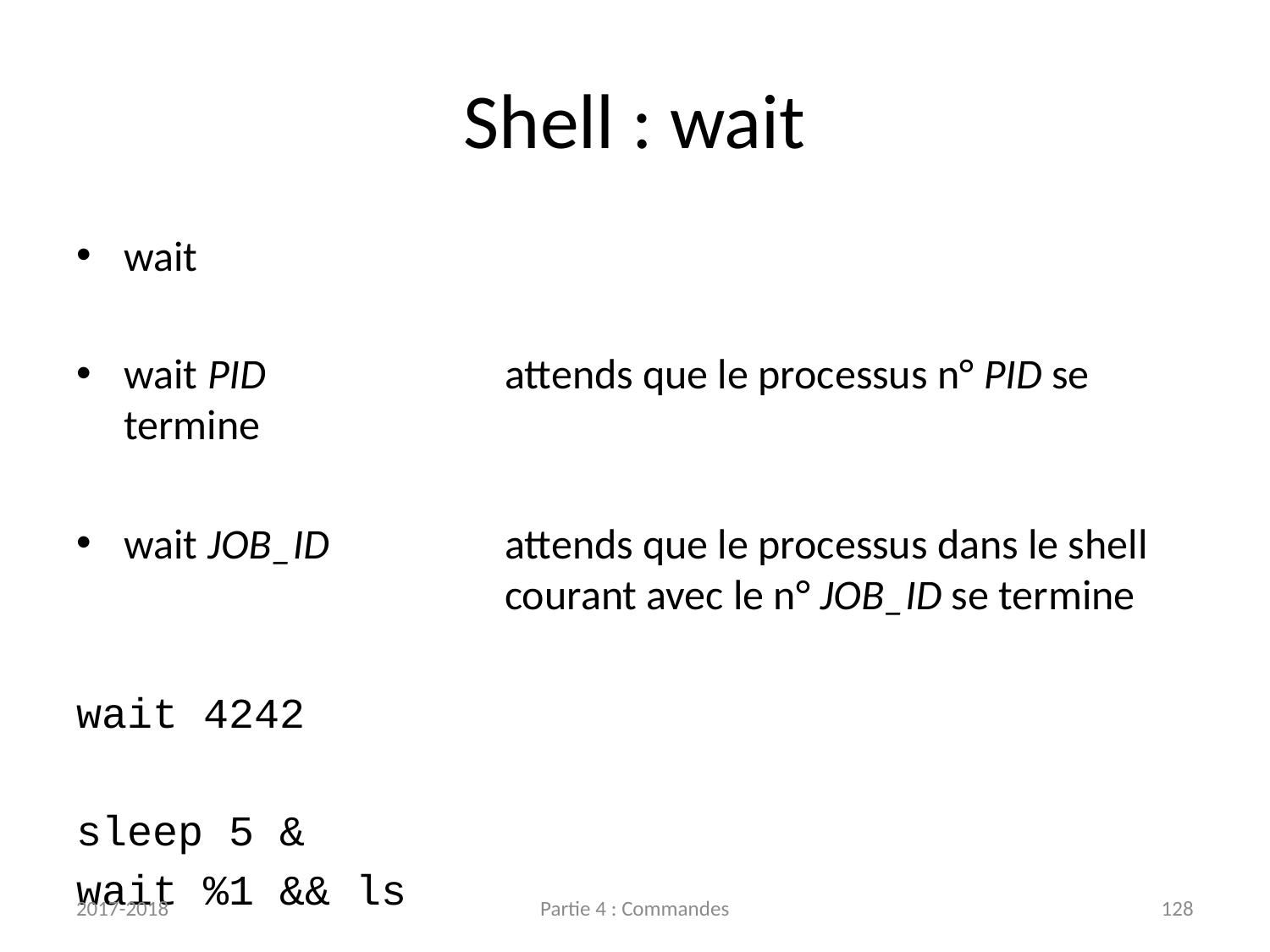

# Shell : wait
wait

wait PID		attends que le processus n° PID se termine

wait JOB_ID		attends que le processus dans le shell
			courant avec le n° JOB_ID se termine

wait 4242

sleep 5 &
wait %1 && ls
2017-2018
Partie 4 : Commandes
128